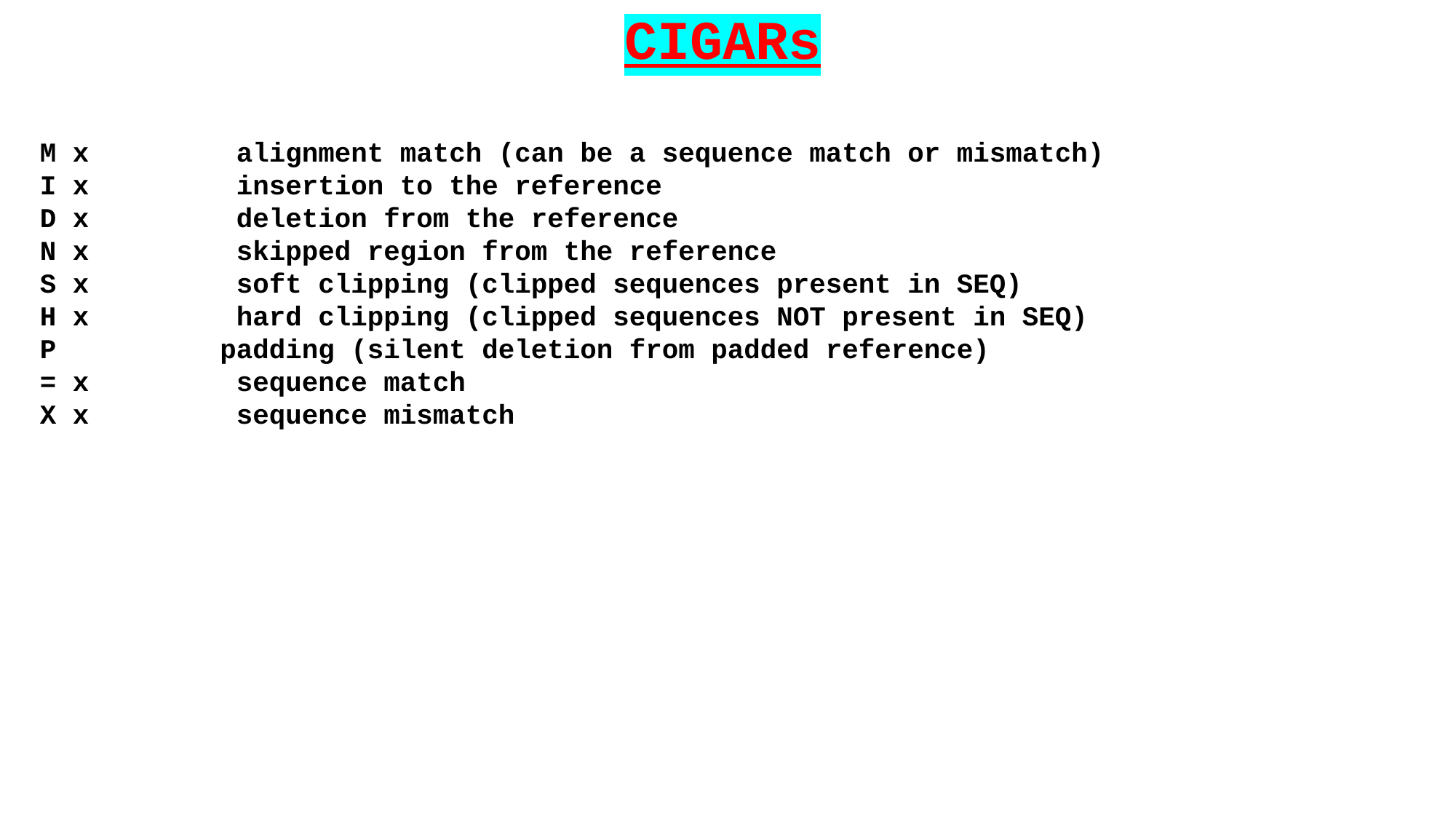

CIGARs
M x         alignment match (can be a sequence match or mismatch)
I x         insertion to the reference
D x         deletion from the reference
N x         skipped region from the reference
S x         soft clipping (clipped sequences present in SEQ)
H x         hard clipping (clipped sequences NOT present in SEQ)
P          padding (silent deletion from padded reference)
= x         sequence match
X x         sequence mismatch